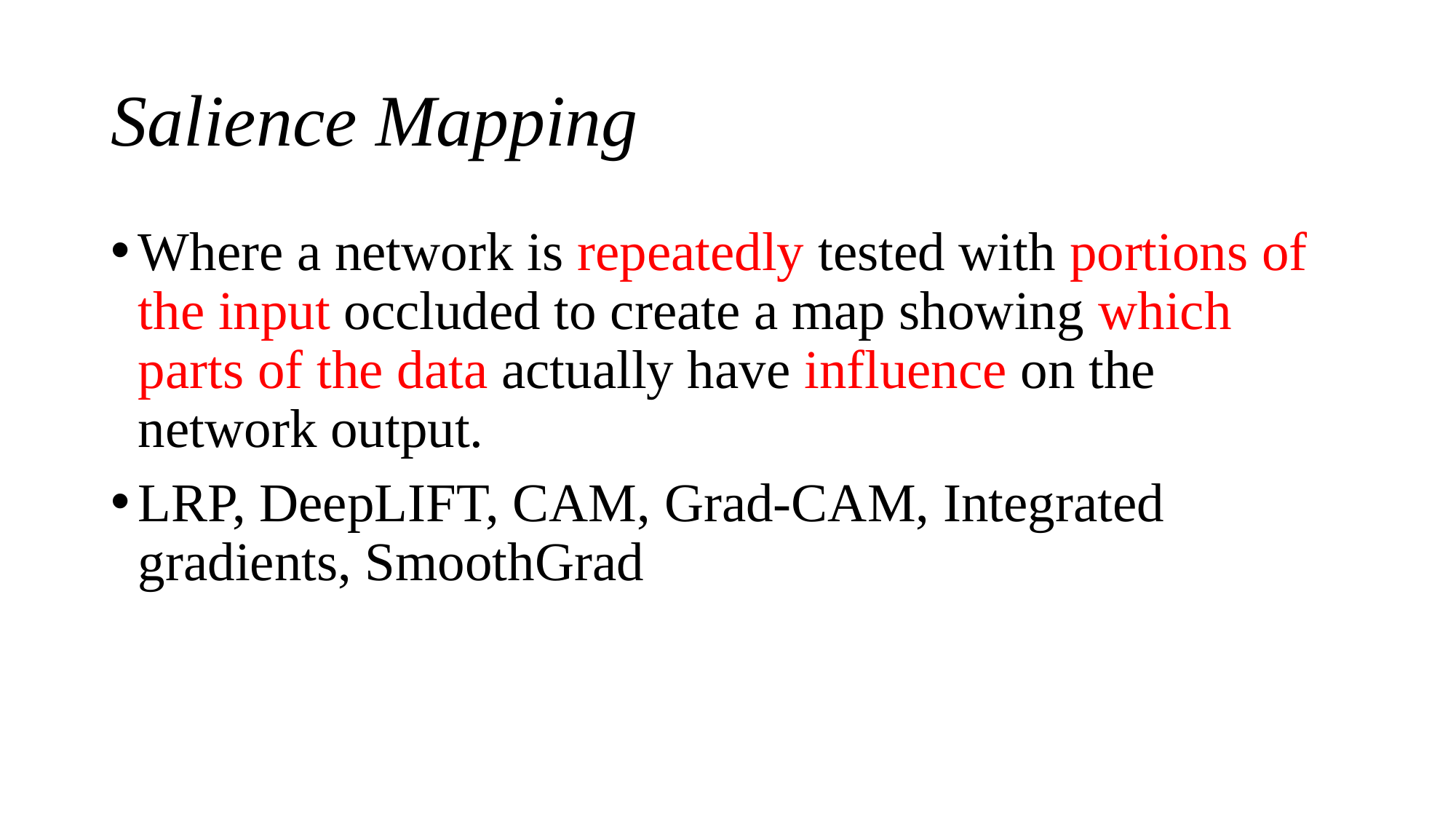

# Salience Mapping
Where a network is repeatedly tested with portions of the input occluded to create a map showing which parts of the data actually have influence on the network output.
LRP, DeepLIFT, CAM, Grad-CAM, Integrated gradients, SmoothGrad